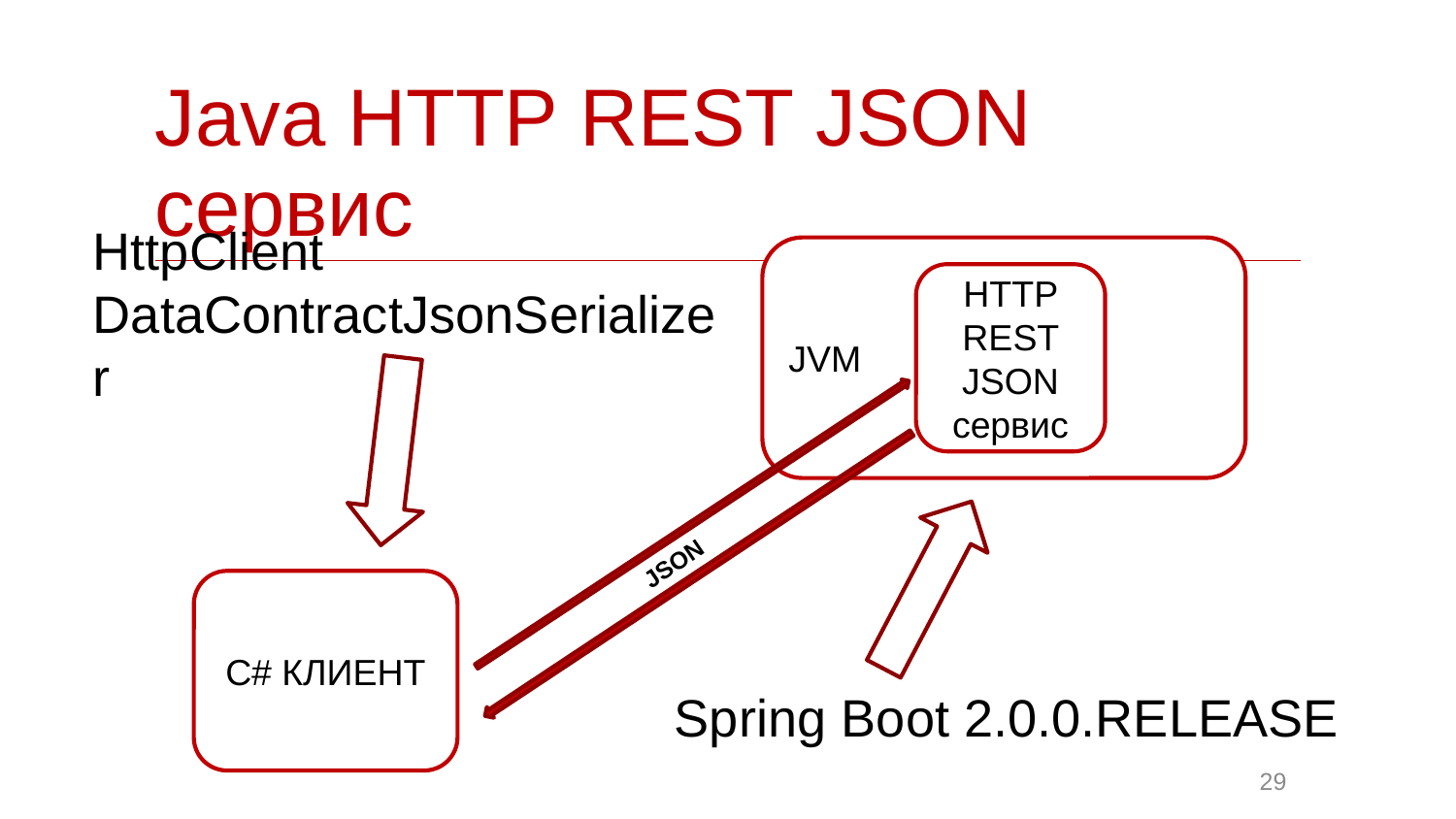

| Java HTTP REST JSON сервис |
| --- |
HttpClient
DataContractJsonSerializer
JVM
HTTP REST JSON сервис

JSON

C# КЛИЕНТ
Spring Boot 2.0.0.RELEASE
29